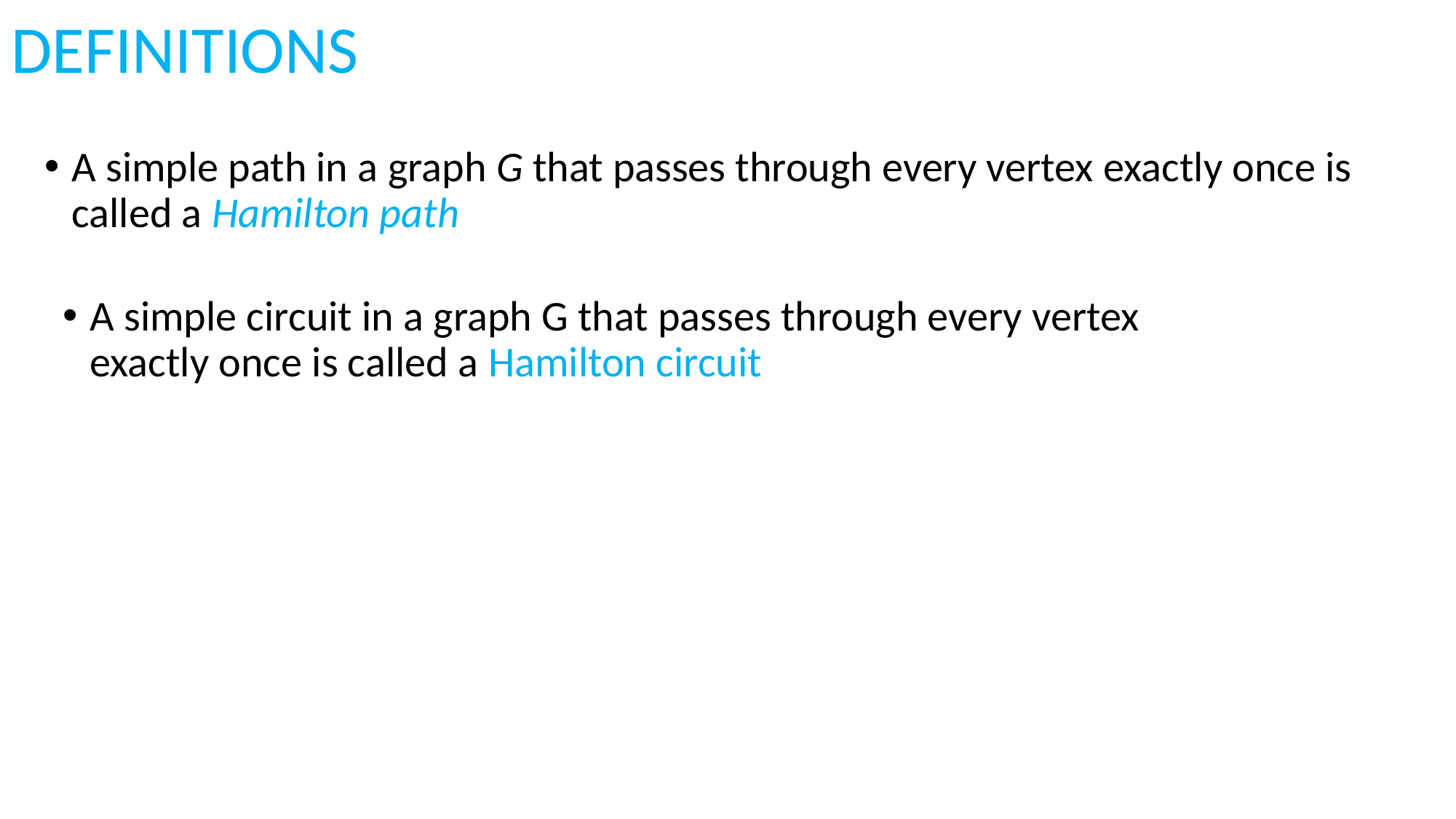

# DEFINITIONS
A simple path in a graph G that passes through every vertex exactly once is called a Hamilton path
A simple circuit in a graph G that passes through every vertex exactly once is called a Hamilton circuit